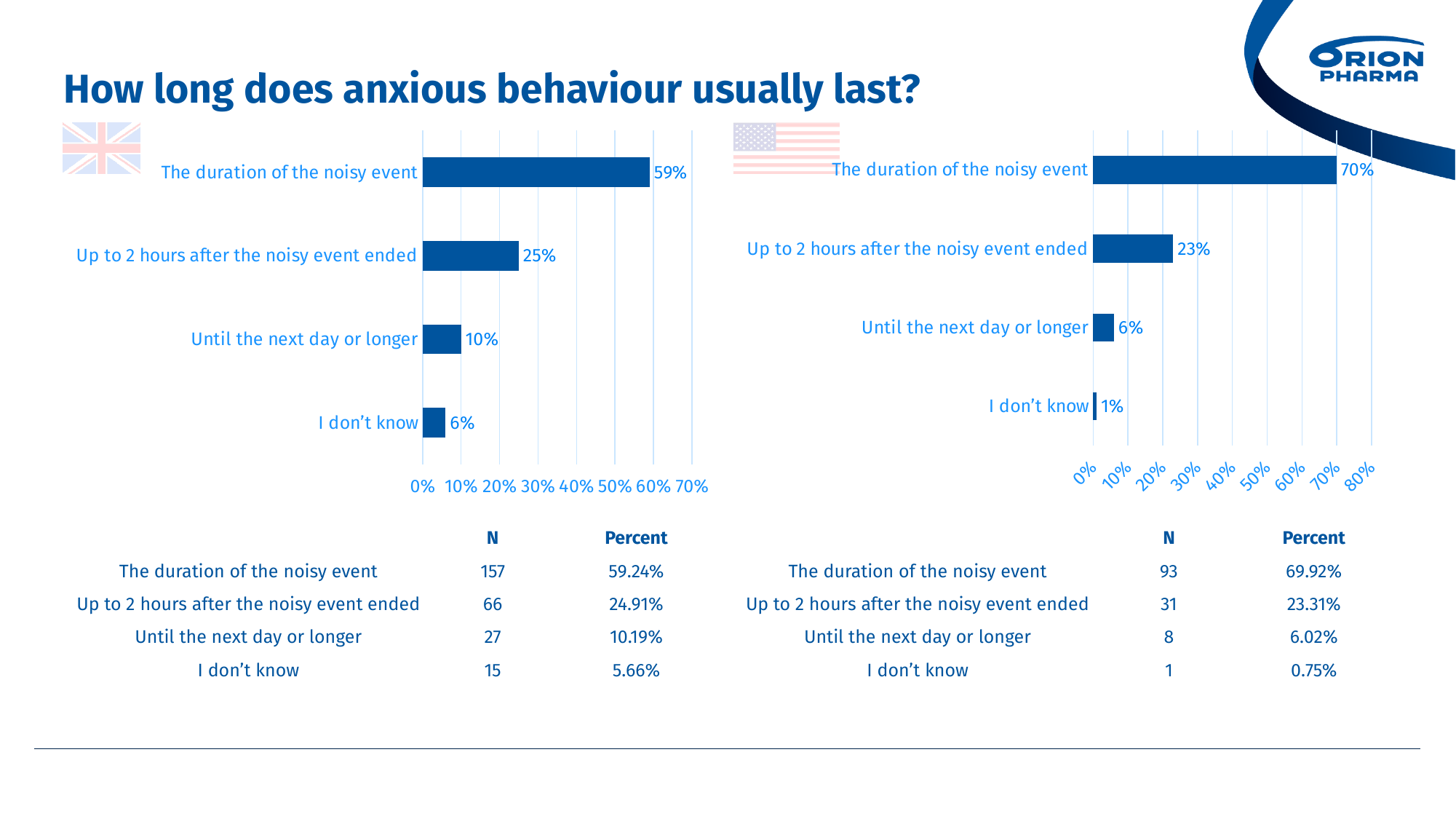

# How long does anxious behaviour usually last?

### Chart

| Category | How long does anxious behaviour usually last? |
|---|---|
| The duration of the noisy event | 0.59 |
| Up to 2 hours after the noisy event ended | 0.25 |
| Until the next day or longer | 0.1 |
| I don’t know | 0.06 |

### Chart

| Category | How long does anxious behavior usually last? |
|---|---|
| The duration of the noisy event | 0.7 |
| Up to 2 hours after the noisy event ended | 0.23 |
| Until the next day or longer | 0.06 |
| I don’t know | 0.01 |
|  | N | Percent |
| --- | --- | --- |
| The duration of the noisy event | 157 | 59.24% |
| Up to 2 hours after the noisy event ended | 66 | 24.91% |
| Until the next day or longer | 27 | 10.19% |
| I don’t know | 15 | 5.66% |
|  | N | Percent |
| --- | --- | --- |
| The duration of the noisy event | 93 | 69.92% |
| Up to 2 hours after the noisy event ended | 31 | 23.31% |
| Until the next day or longer | 8 | 6.02% |
| I don’t know | 1 | 0.75% |